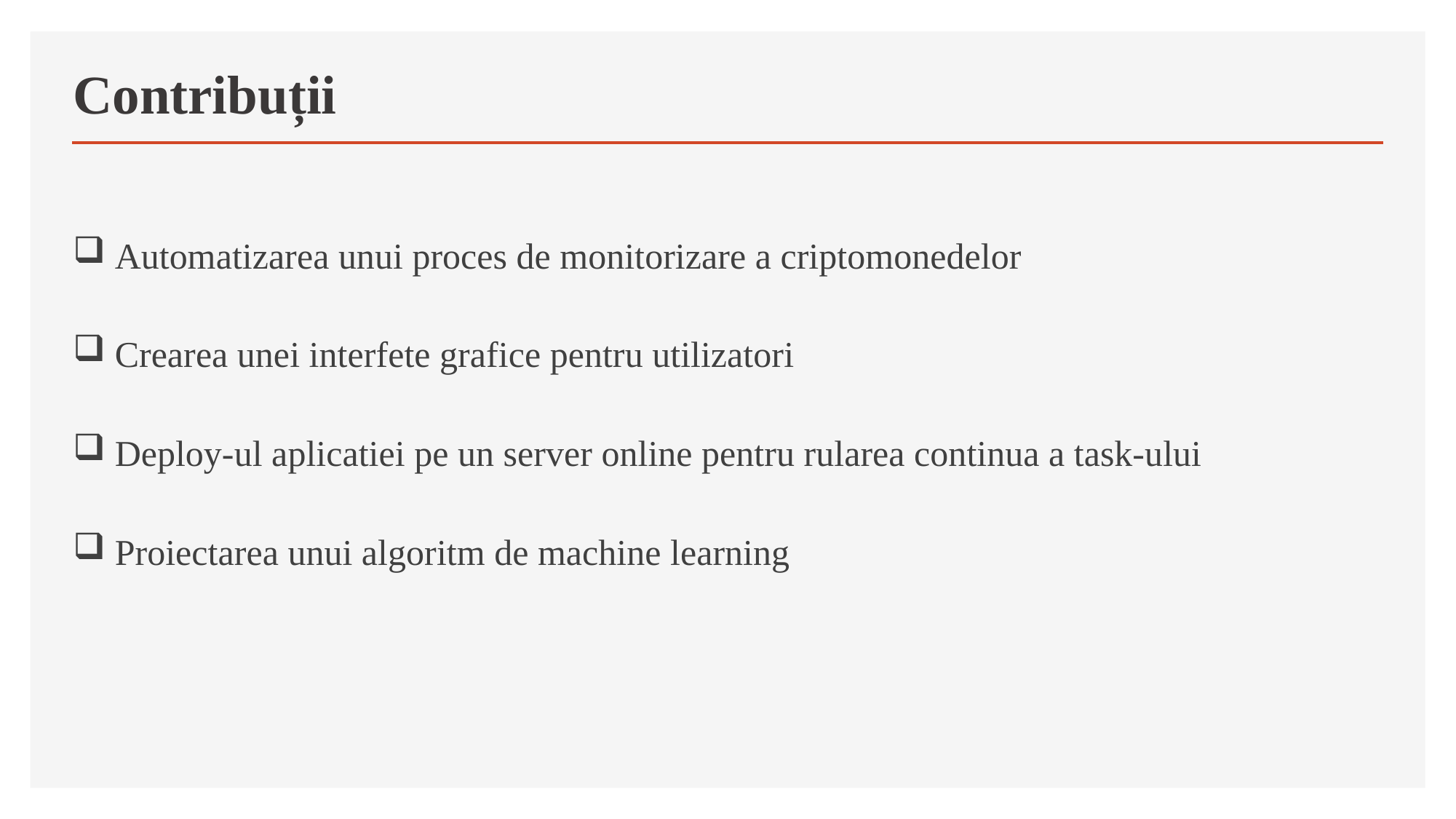

# Contribuții
 Automatizarea unui proces de monitorizare a criptomonedelor
 Crearea unei interfete grafice pentru utilizatori
 Deploy-ul aplicatiei pe un server online pentru rularea continua a task-ului
 Proiectarea unui algoritm de machine learning